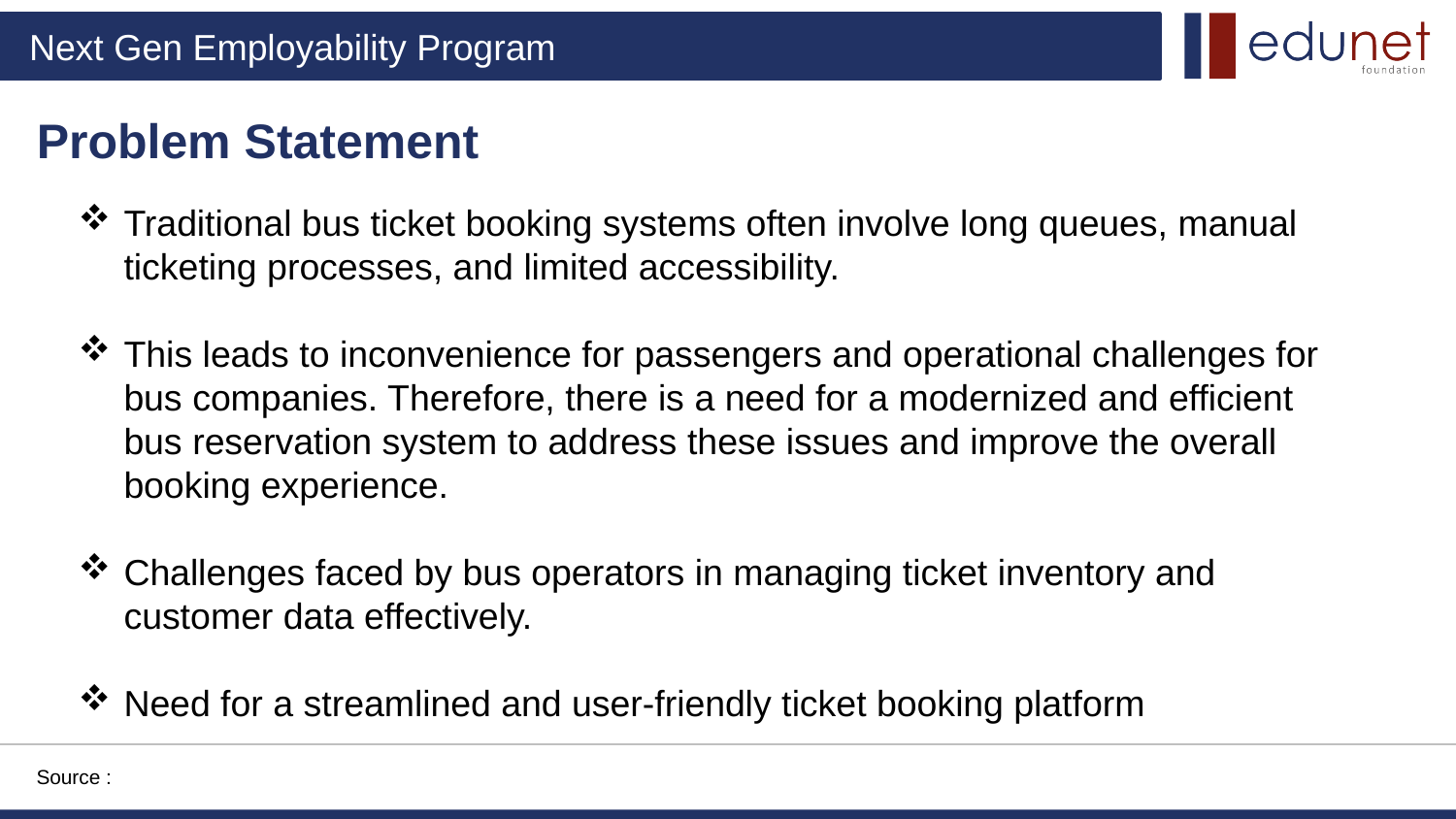

Problem Statement

Traditional bus ticket booking systems often involve long queues, manual ticketing processes, and limited accessibility.

This leads to inconvenience for passengers and operational challenges for bus companies. Therefore, there is a need for a modernized and efficient bus reservation system to address these issues and improve the overall booking experience.

Challenges faced by bus operators in managing ticket inventory and customer data effectively.

Need for a streamlined and user-friendly ticket booking platform
Source :